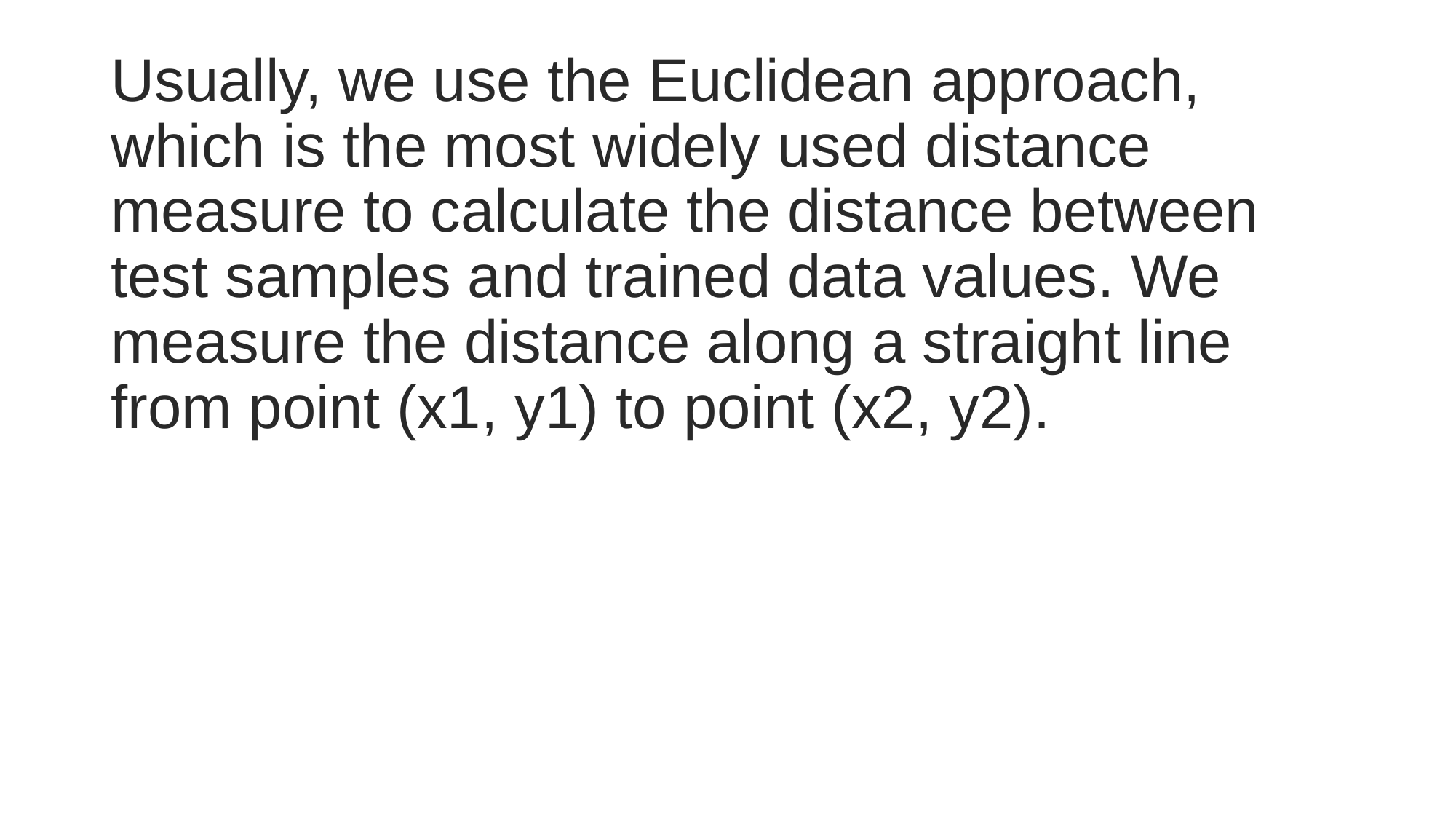

# Usually, we use the Euclidean approach, which is the most widely used distance measure to calculate the distance between test samples and trained data values. We measure the distance along a straight line from point (x1, y1) to point (x2, y2).